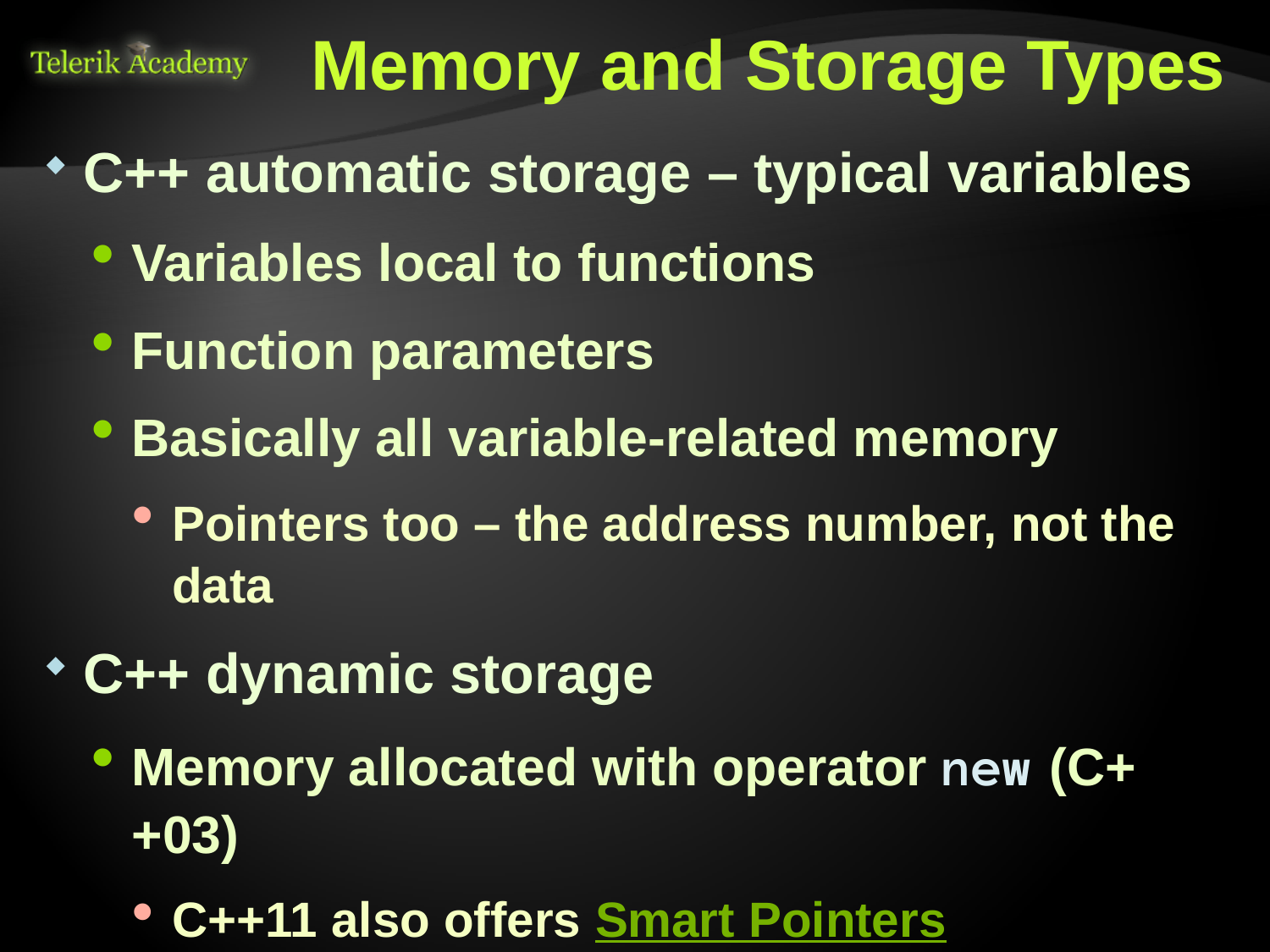

# Memory and Storage Types
C++ automatic storage – typical variables
Variables local to functions
Function parameters
Basically all variable-related memory
Pointers too – the address number, not the data
C++ dynamic storage
Memory allocated with operator new (C++03)
C++11 also offers Smart Pointers
Memory addresses are assigned to pointers